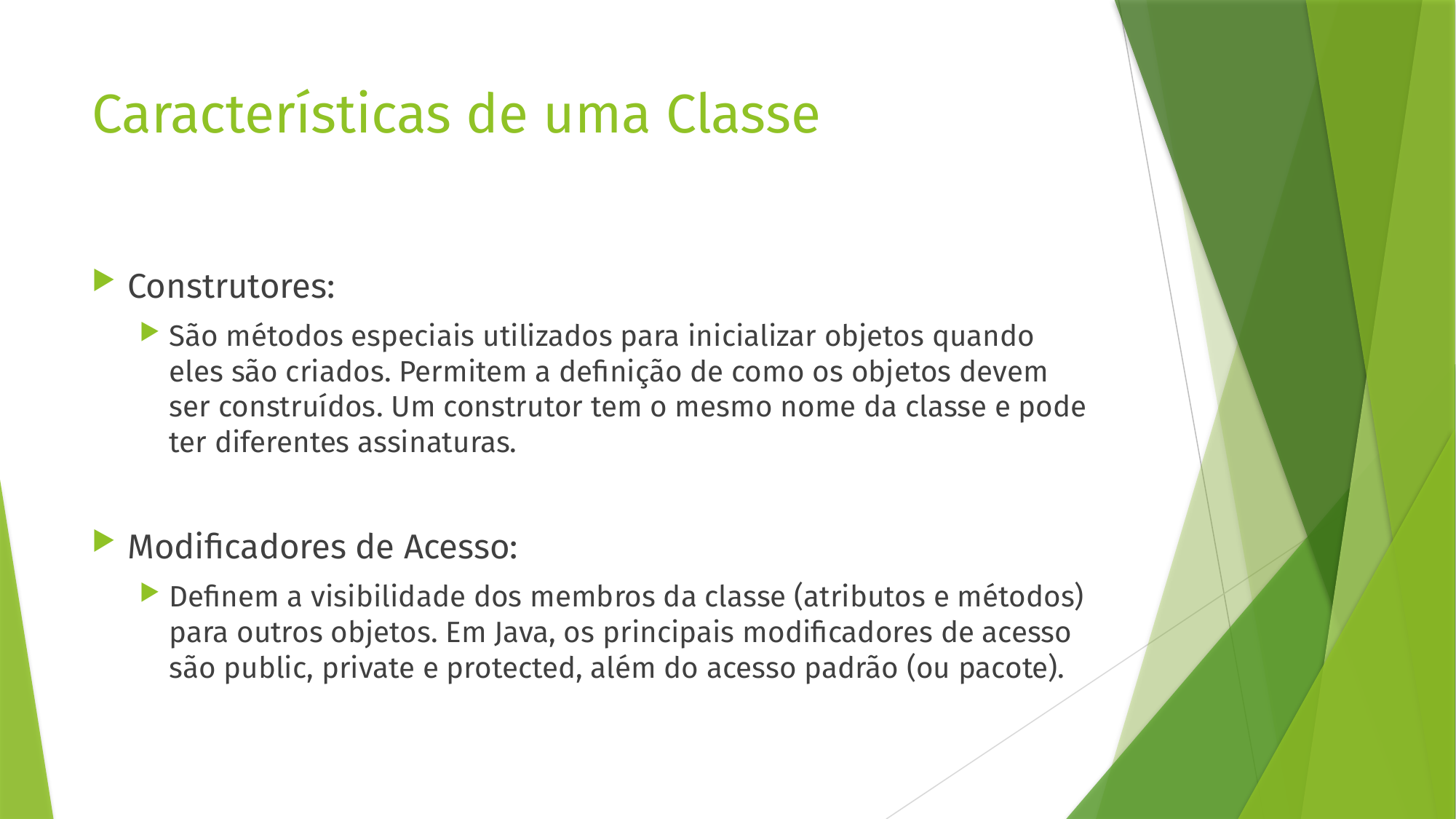

# Características de uma Classe
Construtores:
São métodos especiais utilizados para inicializar objetos quando eles são criados. Permitem a definição de como os objetos devem ser construídos. Um construtor tem o mesmo nome da classe e pode ter diferentes assinaturas.

Modificadores de Acesso:
Definem a visibilidade dos membros da classe (atributos e métodos) para outros objetos. Em Java, os principais modificadores de acesso são public, private e protected, além do acesso padrão (ou pacote).